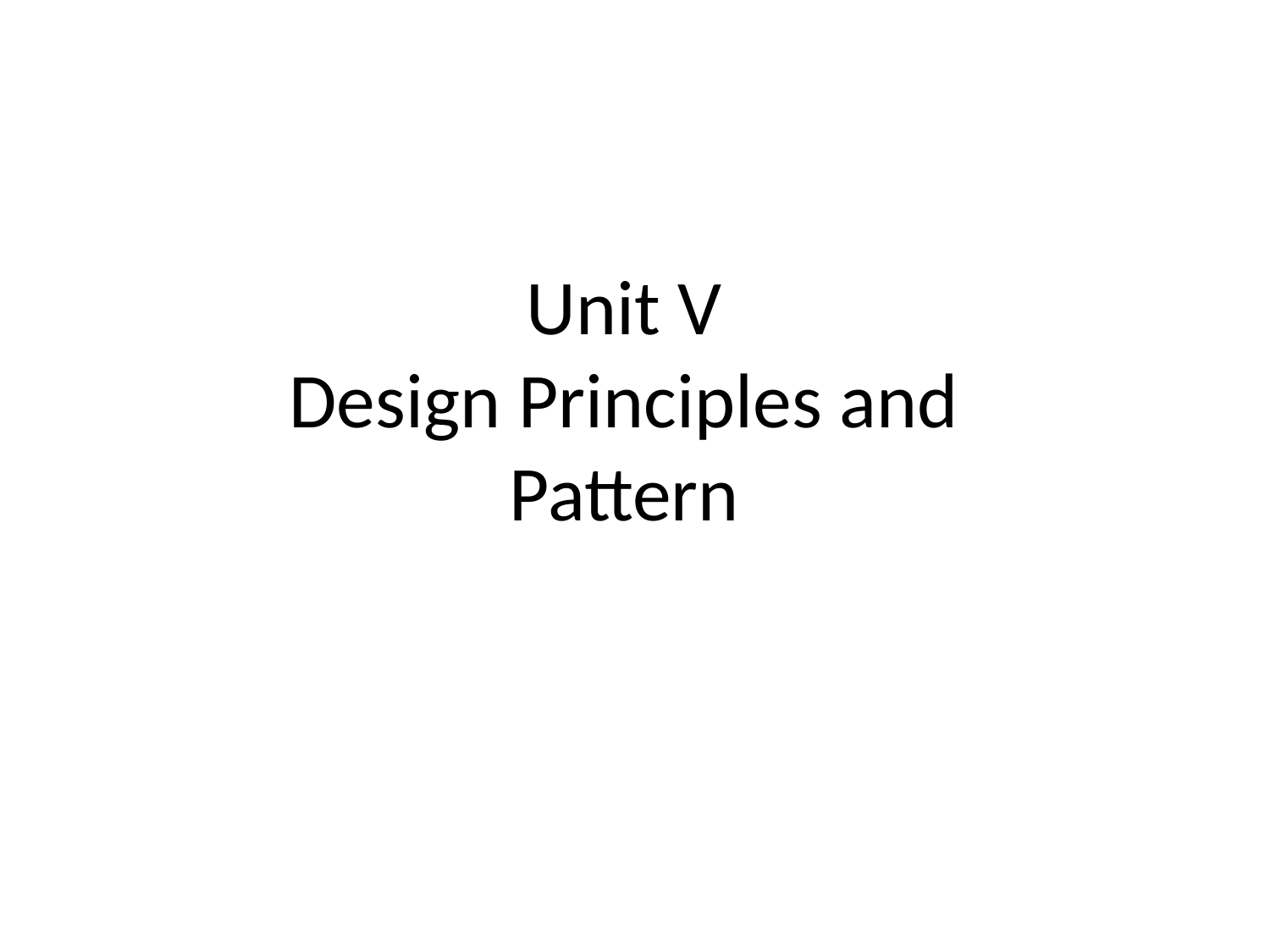

# Unit V Design Principles and Pattern